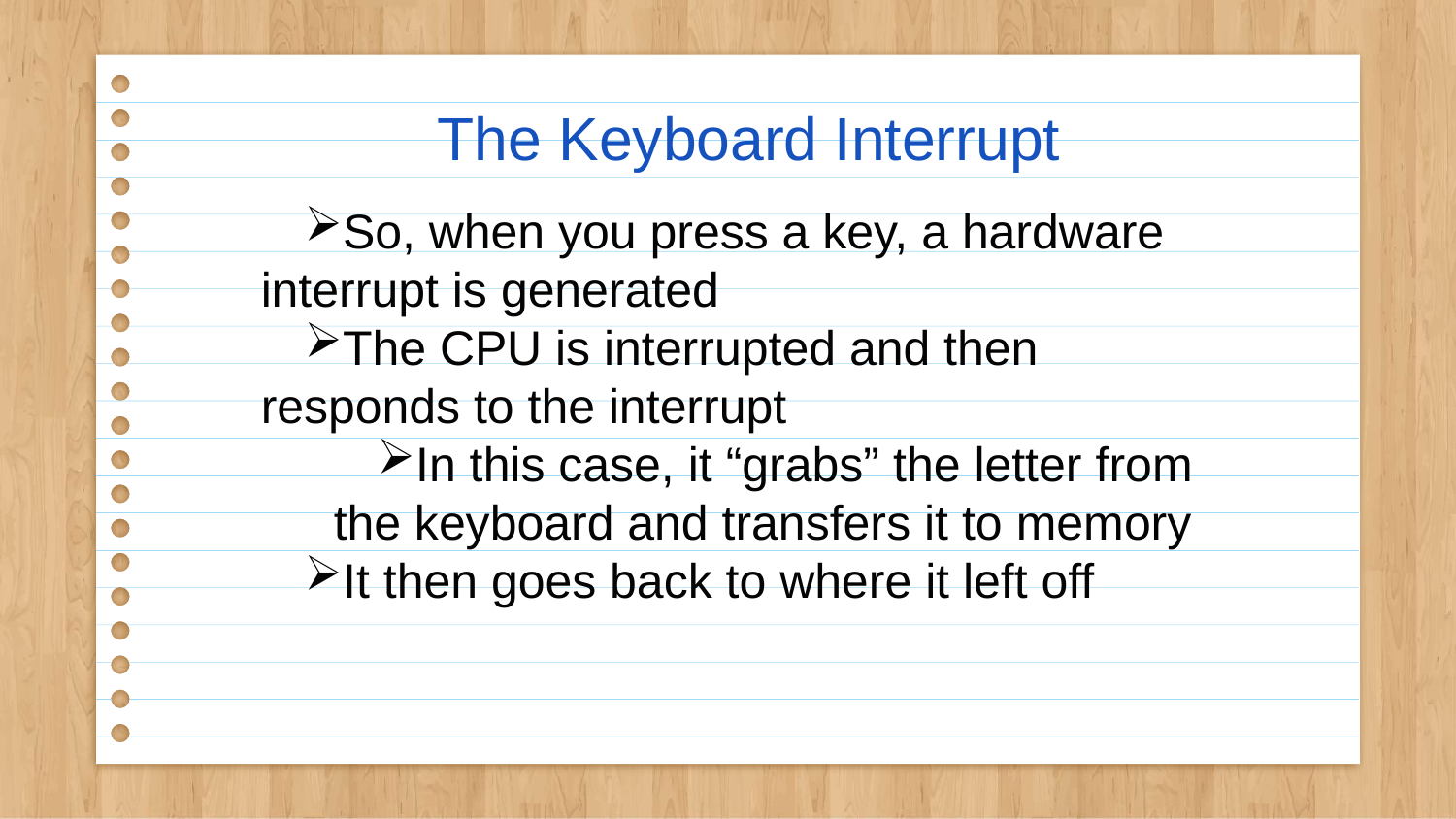

# The Keyboard Interrupt
So, when you press a key, a hardware interrupt is generated
The CPU is interrupted and then responds to the interrupt
In this case, it “grabs” the letter from the keyboard and transfers it to memory
It then goes back to where it left off